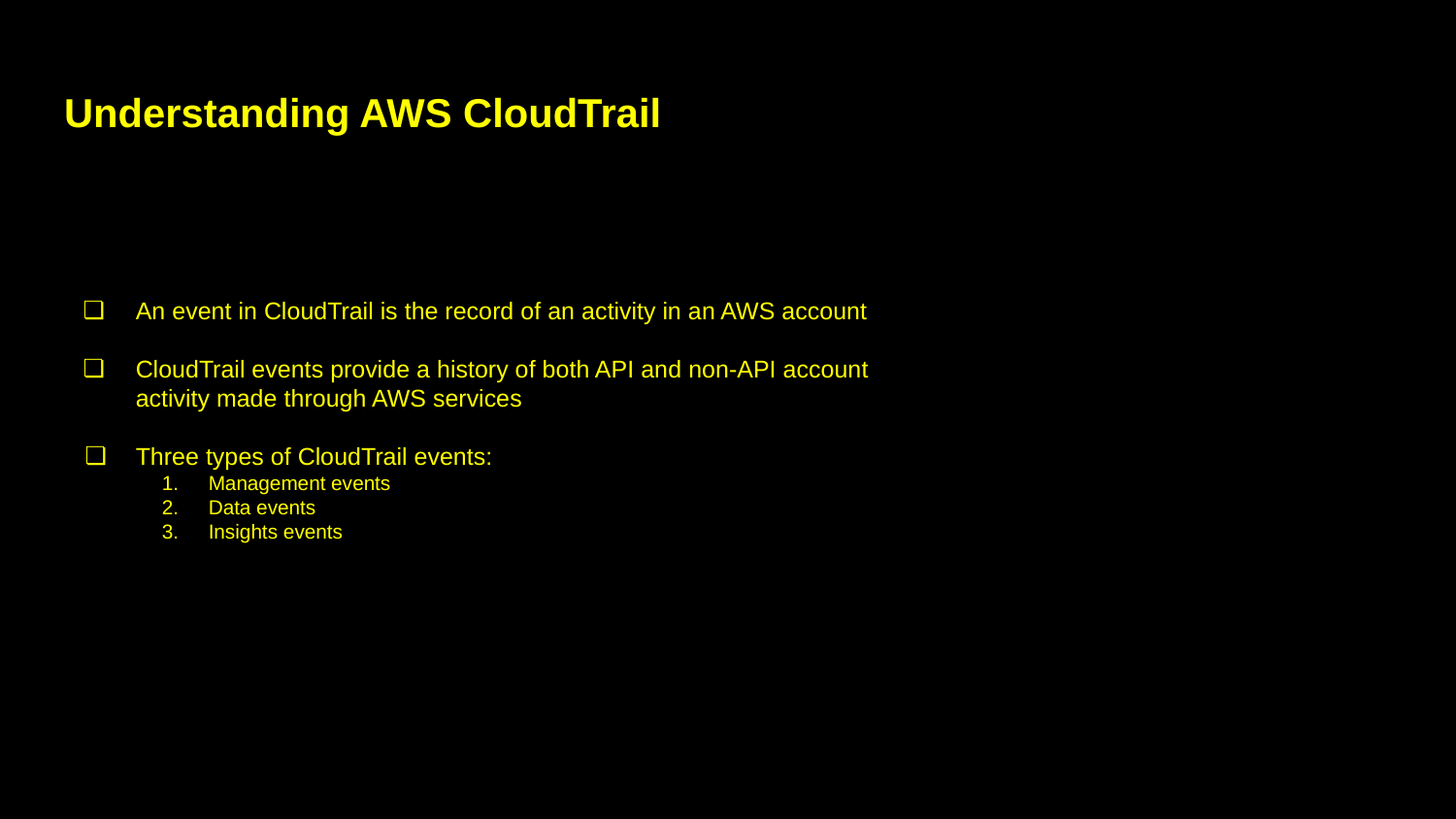

Understanding AWS CloudTrail

An event in CloudTrail is the record of an activity in an AWS account
CloudTrail events provide a history of both API and non-API account activity made through AWS services

Three types of CloudTrail events:
Management events
Data events
Insights events